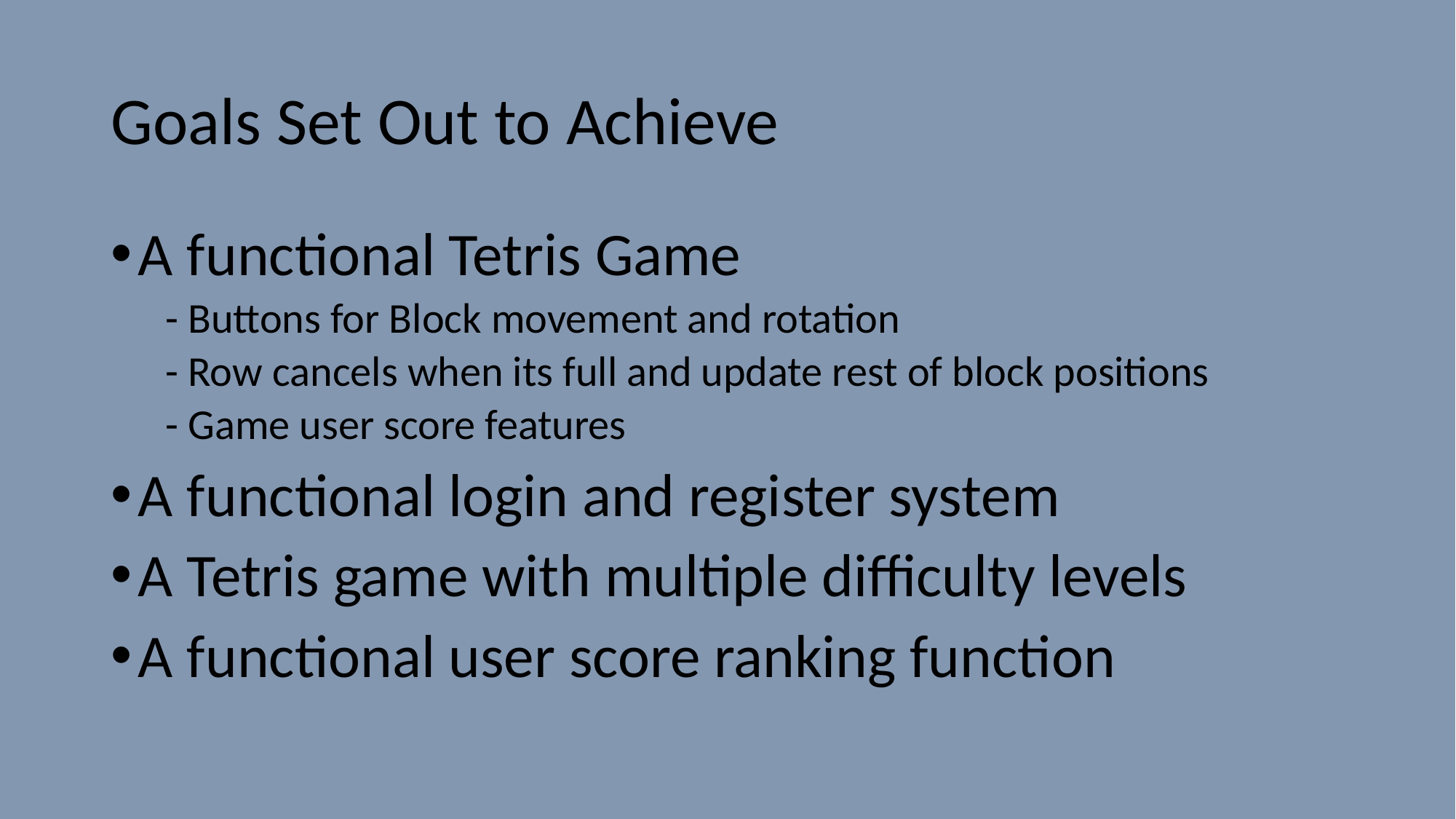

# Goals Set Out to Achieve
A functional Tetris Game
- Buttons for Block movement and rotation
- Row cancels when its full and update rest of block positions
- Game user score features
A functional login and register system
A Tetris game with multiple difficulty levels
A functional user score ranking function